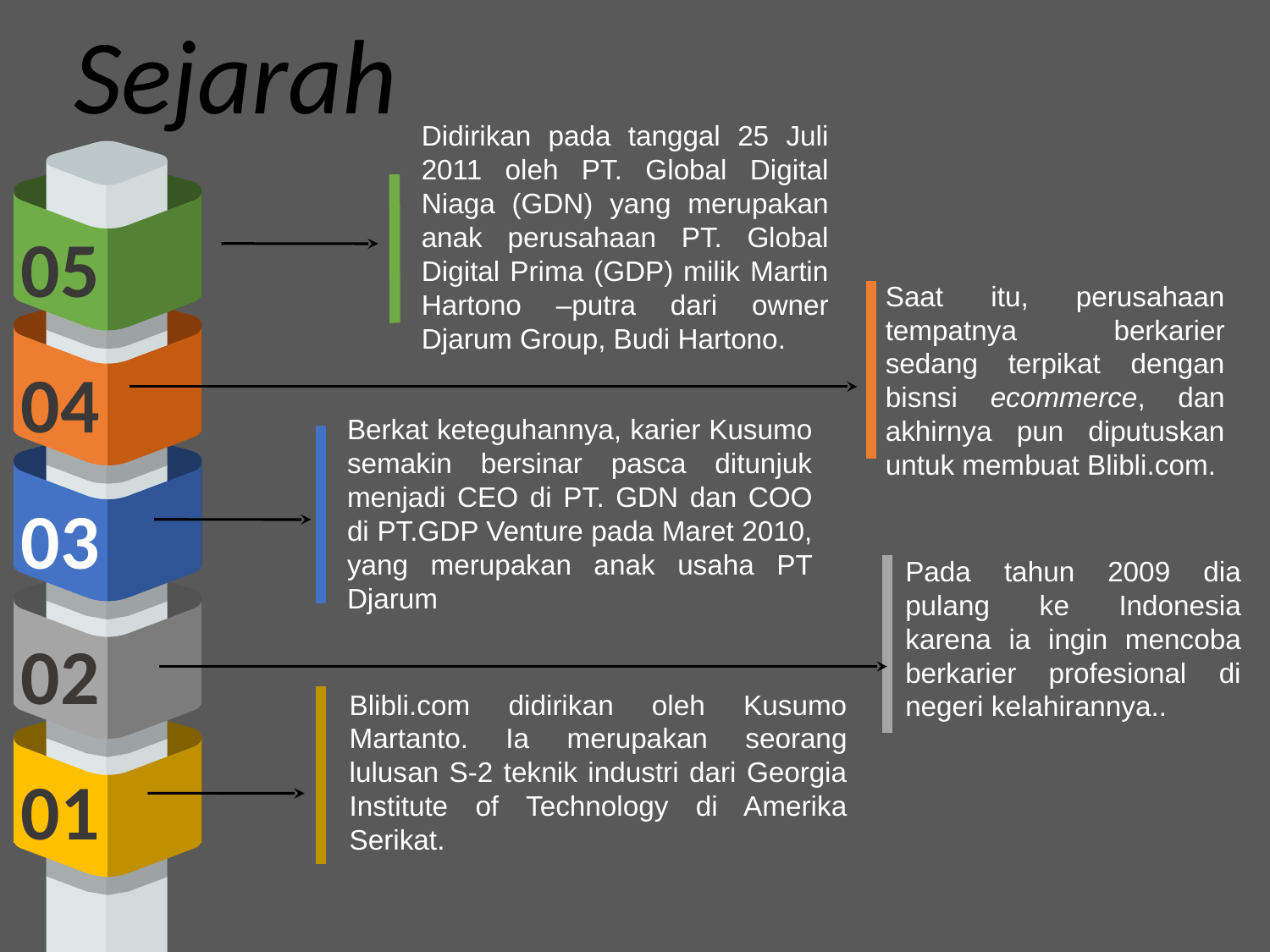

# Sejarah
Didirikan pada tanggal 25 Juli 2011 oleh PT. Global Digital Niaga (GDN) yang merupakan anak perusahaan PT. Global Digital Prima (GDP) milik Martin Hartono –putra dari owner Djarum Group, Budi Hartono.

05

04

03

02

01

Saat itu, perusahaan tempatnya berkarier sedang terpikat dengan bisnsi ecommerce, dan akhirnya pun diputuskan untuk membuat Blibli.com.
Berkat keteguhannya, karier Kusumo semakin bersinar pasca ditunjuk menjadi CEO di PT. GDN dan COO di PT.GDP Venture pada Maret 2010, yang merupakan anak usaha PT Djarum

Pada tahun 2009 dia pulang ke Indonesia karena ia ingin mencoba berkarier profesional di negeri kelahirannya..

Blibli.com didirikan oleh Kusumo Martanto. Ia merupakan seorang lulusan S-2 teknik industri dari Georgia Institute of Technology di Amerika Serikat.